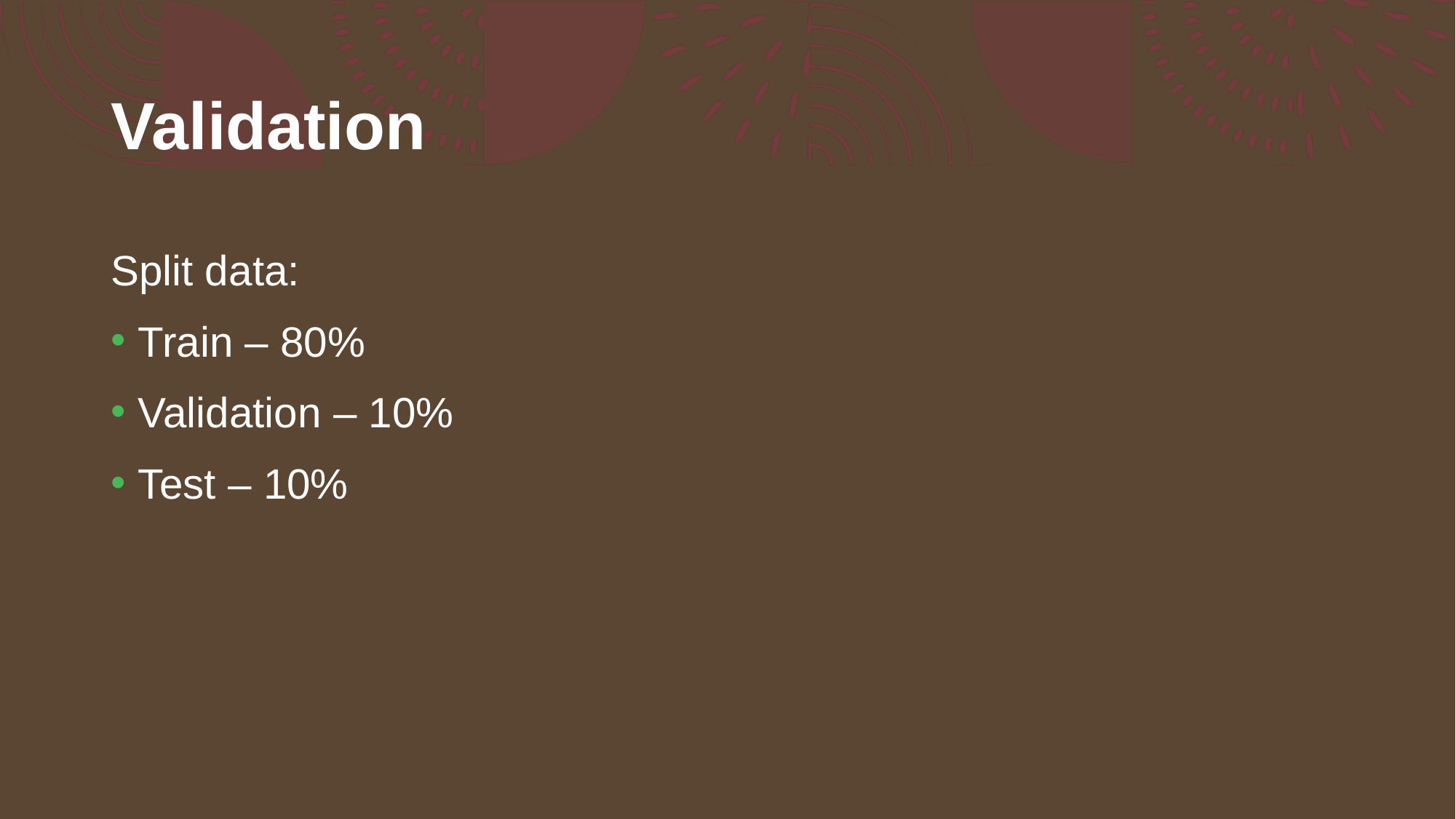

# Validation
Split data:
Train – 80%
Validation – 10%
Test – 10%